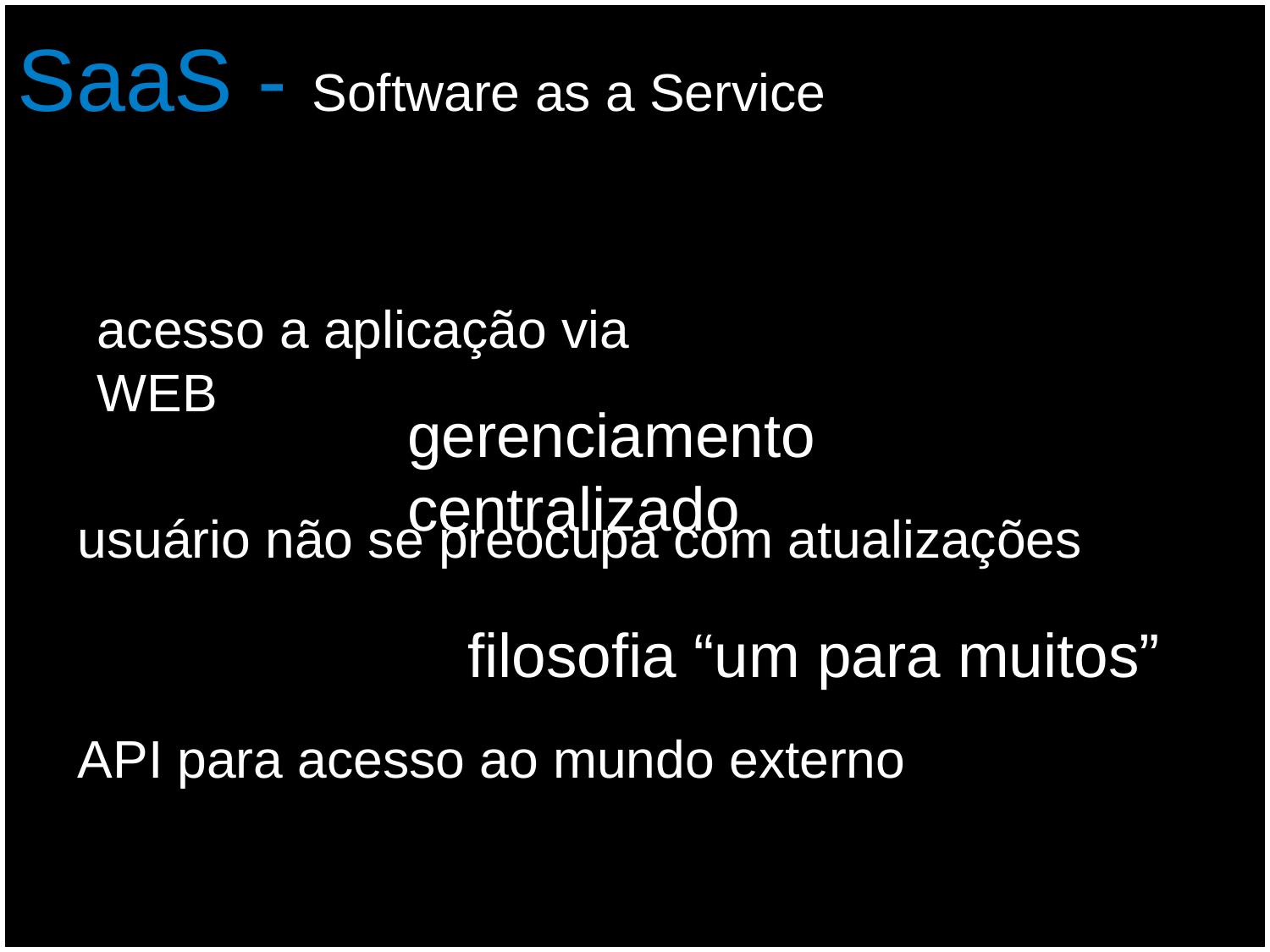

SaaS - Software as a Service
acesso a aplicação via WEB
gerenciamento centralizado
usuário não se preocupa com atualizações
filosofia “um para muitos”
API para acesso ao mundo externo